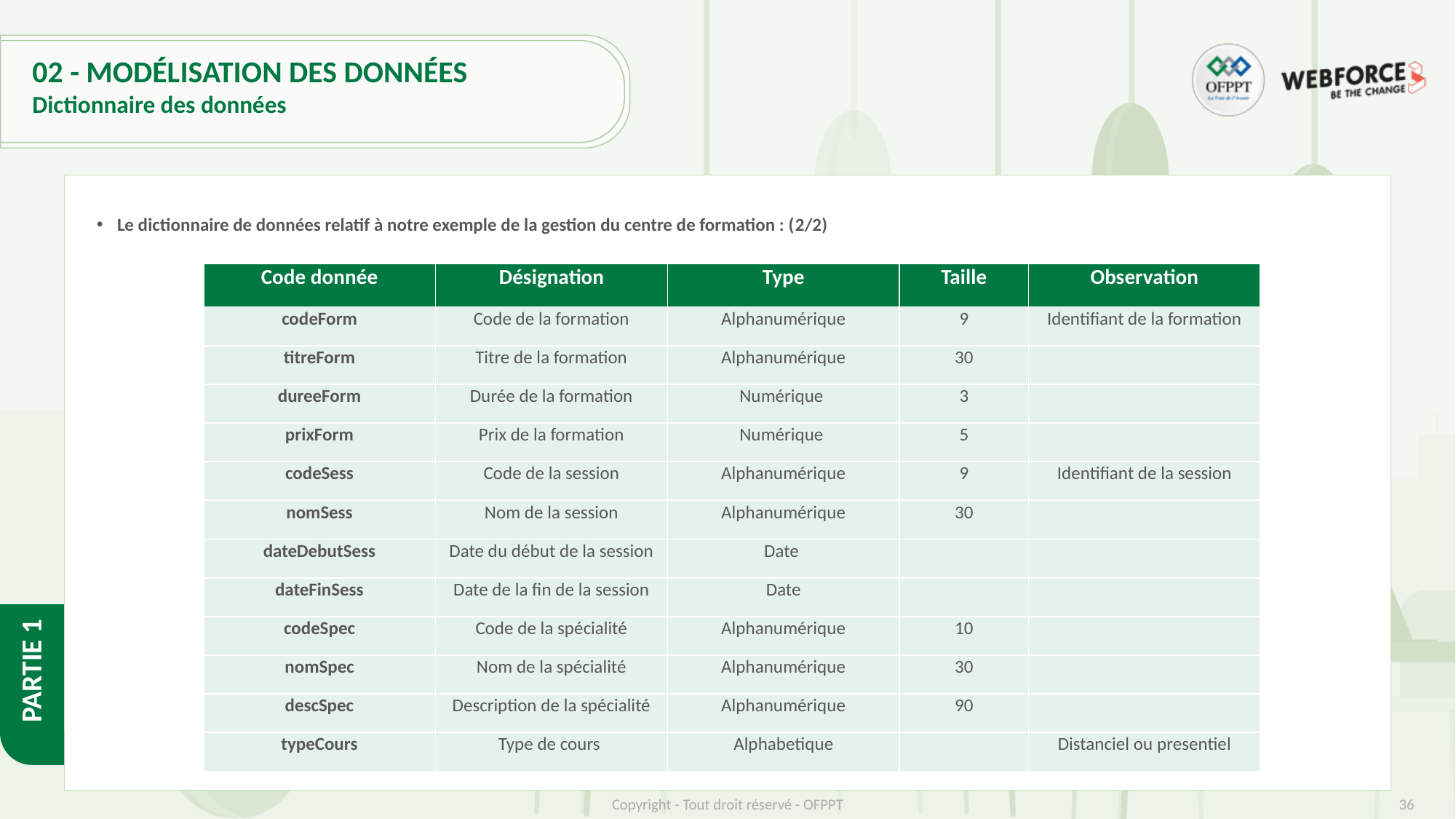

# 02 - MODÉLISATION DES DONNÉES
Dictionnaire des données
Le dictionnaire de données relatif à notre exemple de la gestion du centre de formation : (2/2)

| Code donnée | Désignation | Type | Taille | Observation |
| --- | --- | --- | --- | --- |
| codeForm | Code de la formation | Alphanumérique | 9 | Identifiant de la formation |
| titreForm | Titre de la formation | Alphanumérique | 30 |  |
| dureeForm | Durée de la formation | Numérique | 3 |  |
| prixForm | Prix de la formation | Numérique | 5 |  |
| codeSess | Code de la session | Alphanumérique | 9 | Identifiant de la session |
| nomSess | Nom de la session | Alphanumérique | 30 |  |
| dateDebutSess | Date du début de la session | Date |  |  |
| dateFinSess | Date de la fin de la session | Date |  |  |
| codeSpec | Code de la spécialité | Alphanumérique | 10 |  |
| nomSpec | Nom de la spécialité | Alphanumérique | 30 |  |
| descSpec | Description de la spécialité | Alphanumérique | 90 |  |
| typeCours | Type de cours | Alphabetique |  | Distanciel ou presentiel |